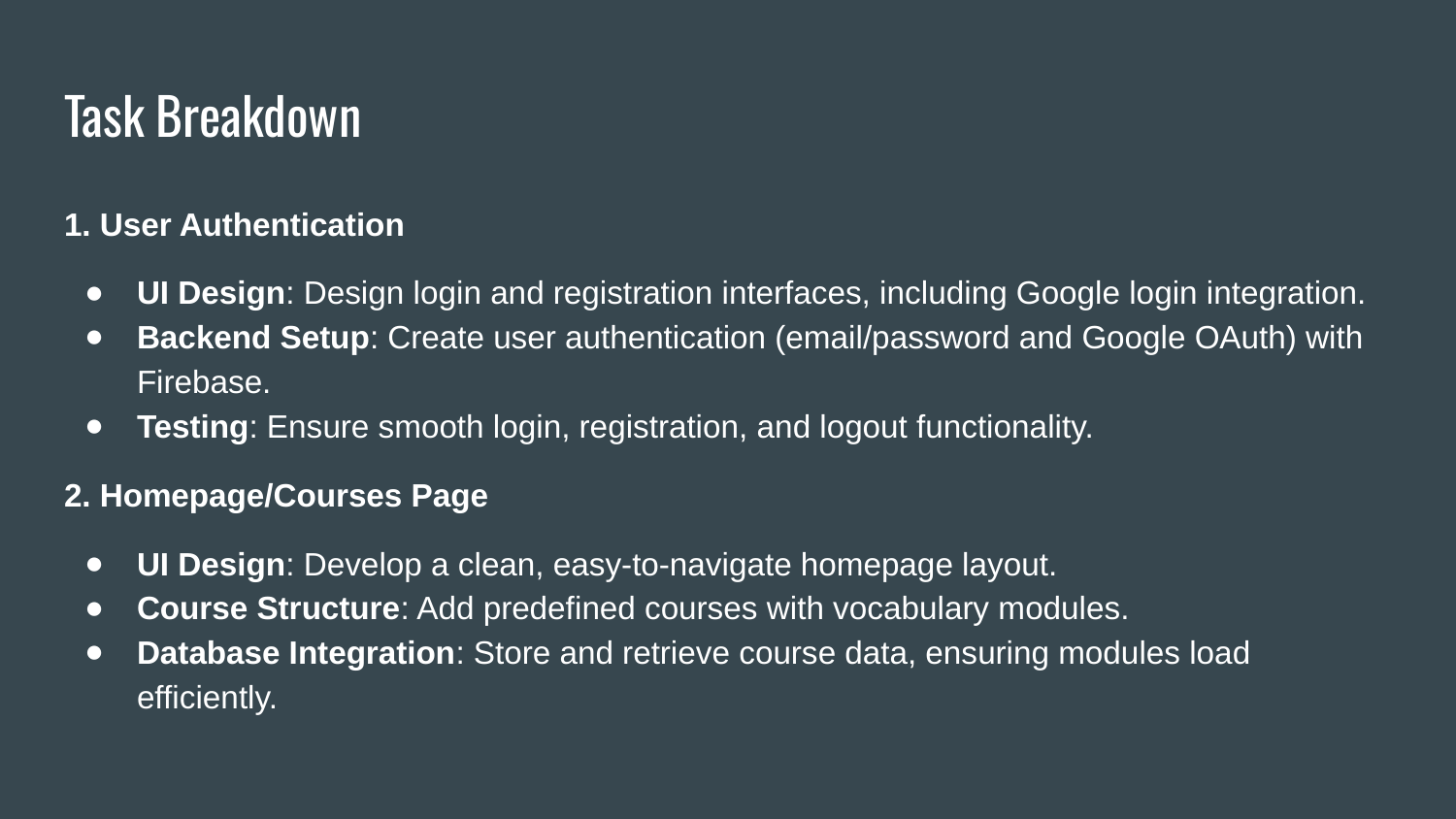

# Task Breakdown
1. User Authentication
UI Design: Design login and registration interfaces, including Google login integration.
Backend Setup: Create user authentication (email/password and Google OAuth) with Firebase.
Testing: Ensure smooth login, registration, and logout functionality.
2. Homepage/Courses Page
UI Design: Develop a clean, easy-to-navigate homepage layout.
Course Structure: Add predefined courses with vocabulary modules.
Database Integration: Store and retrieve course data, ensuring modules load efficiently.